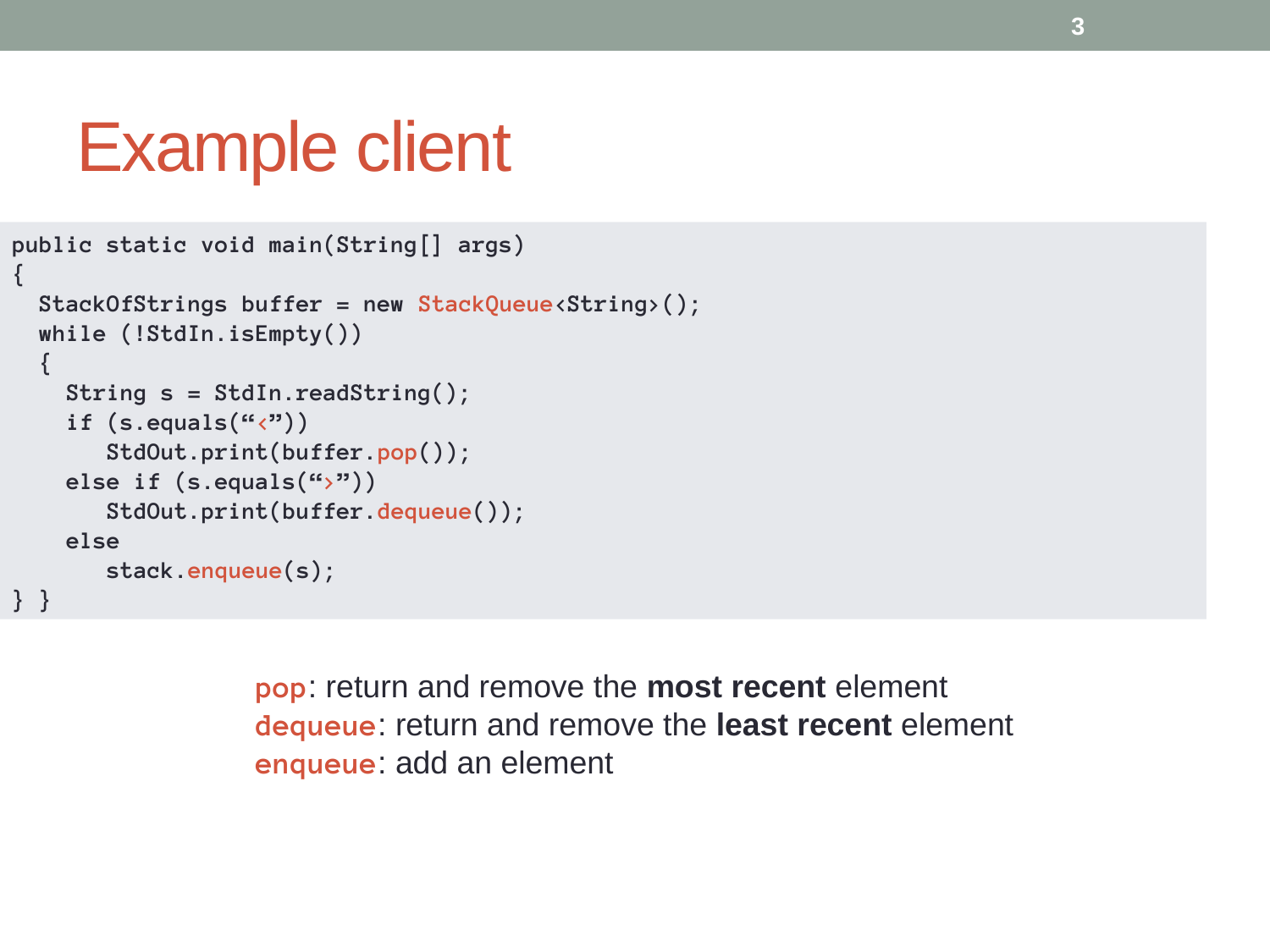

3
# Example client
public static void main(String[] args)
{
  StackOfStrings buffer = new StackQueue<String>();
  while (!StdIn.isEmpty())
  {
    String s = StdIn.readString();
    if (s.equals(“<”))
       StdOut.print(buffer.pop());
    else if (s.equals(“>”))
       StdOut.print(buffer.dequeue());
    else
       stack.enqueue(s);
} }

pop: return and remove the most recent element
dequeue: return and remove the least recent element
enqueue: add an element